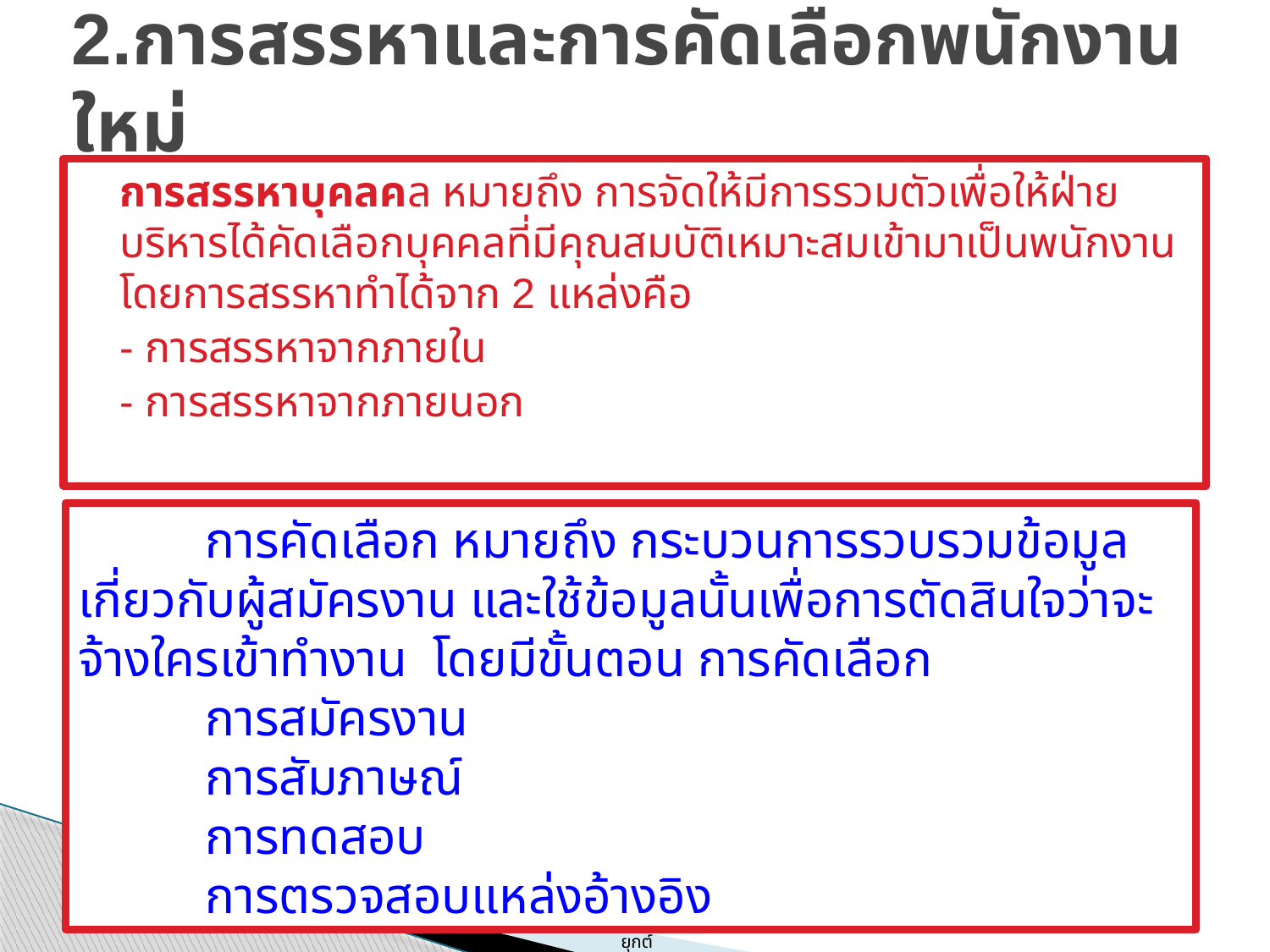

# 2.การสรรหาและการคัดเลือกพนักงานใหม่
		การสรรหาบุคลคล หมายถึง การจัดให้มีการรวมตัวเพื่อให้ฝ่ายบริหารได้คัดเลือกบุคคลที่มีคุณสมบัติเหมาะสมเข้ามาเป็นพนักงาน  โดยการสรรหาทำได้จาก 2 แหล่งคือ
		- การสรรหาจากภายใน
		- การสรรหาจากภายนอก

	การคัดเลือก หมายถึง กระบวนการรวบรวมข้อมูลเกี่ยวกับผู้สมัครงาน และใช้ข้อมูลนั้นเพื่อการตัดสินใจว่าจะจ้างใครเข้าทำงาน  โดยมีขั้นตอน การคัดเลือก
การสมัครงาน
การสัมภาษณ์
การทดสอบ
การตรวจสอบแหล่งอ้างอิง
ภาควิชาสังคมศาสตร์   คณะศิลปศาสตร์ประยุกต์